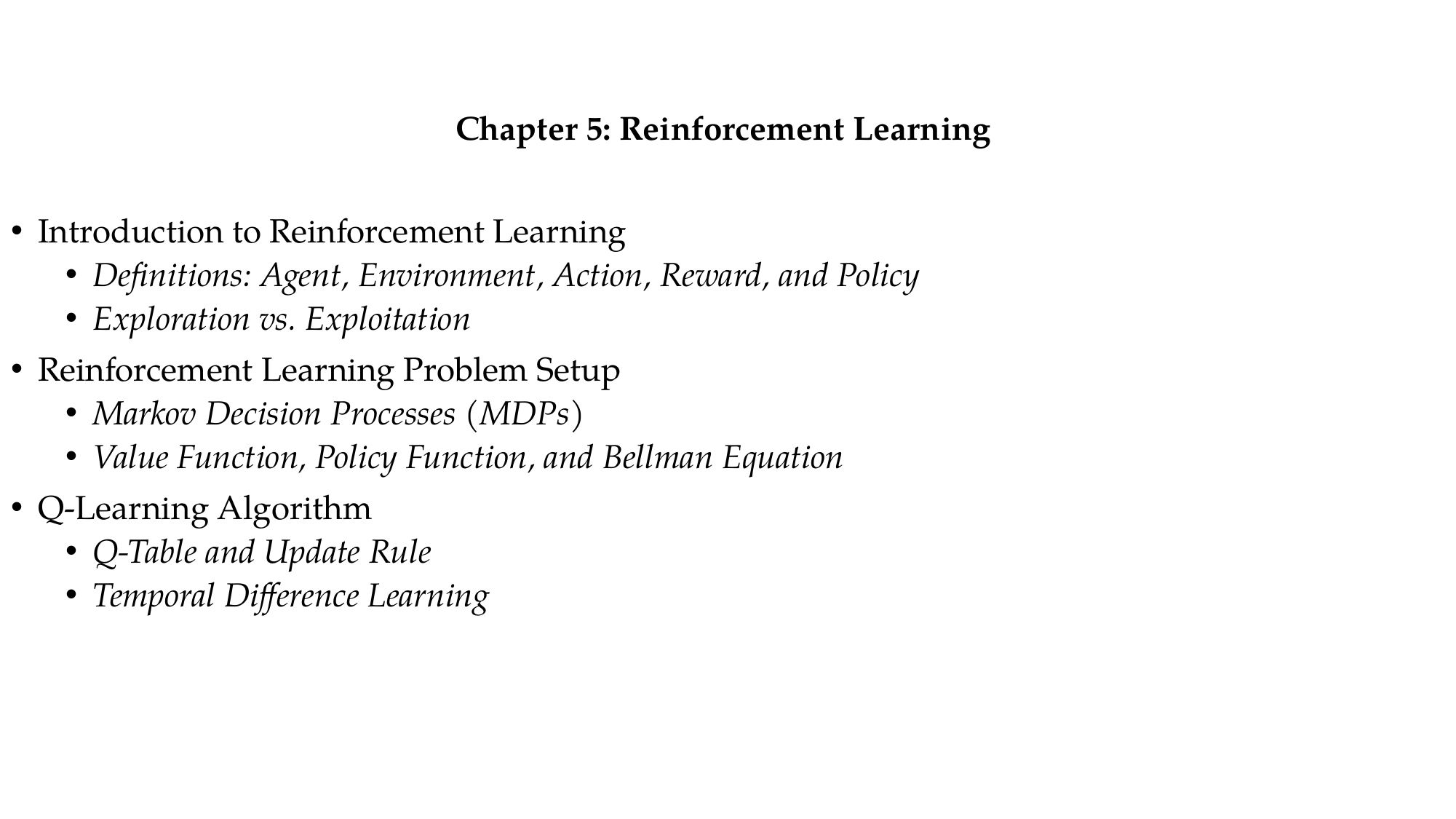

Chapter 5: Reinforcement Learning

Introduction to Reinforcement Learning
Definitions: Agent, Environment, Action, Reward, and Policy
Exploration vs. Exploitation
Reinforcement Learning Problem Setup
Markov Decision Processes (MDPs)
Value Function, Policy Function, and Bellman Equation
Q-Learning Algorithm
Q-Table and Update Rule
Temporal Difference Learning